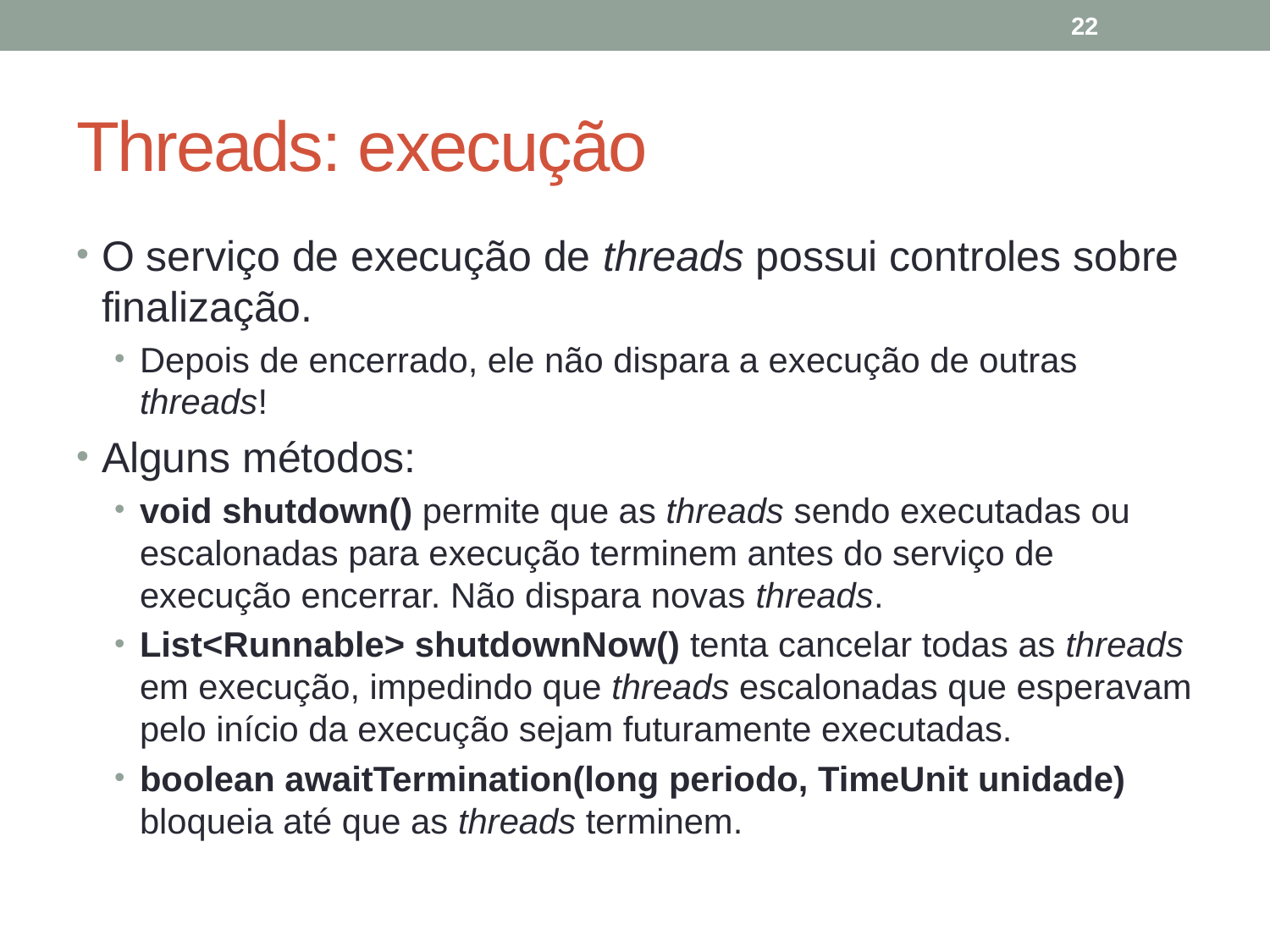

22
# Threads: execução
O serviço de execução de threads possui controles sobre finalização.
Depois de encerrado, ele não dispara a execução de outras threads!
Alguns métodos:
void shutdown() permite que as threads sendo executadas ou escalonadas para execução terminem antes do serviço de execução encerrar. Não dispara novas threads.
List<Runnable> shutdownNow() tenta cancelar todas as threads em execução, impedindo que threads escalonadas que esperavam pelo início da execução sejam futuramente executadas.
boolean awaitTermination(long periodo, TimeUnit unidade) bloqueia até que as threads terminem.